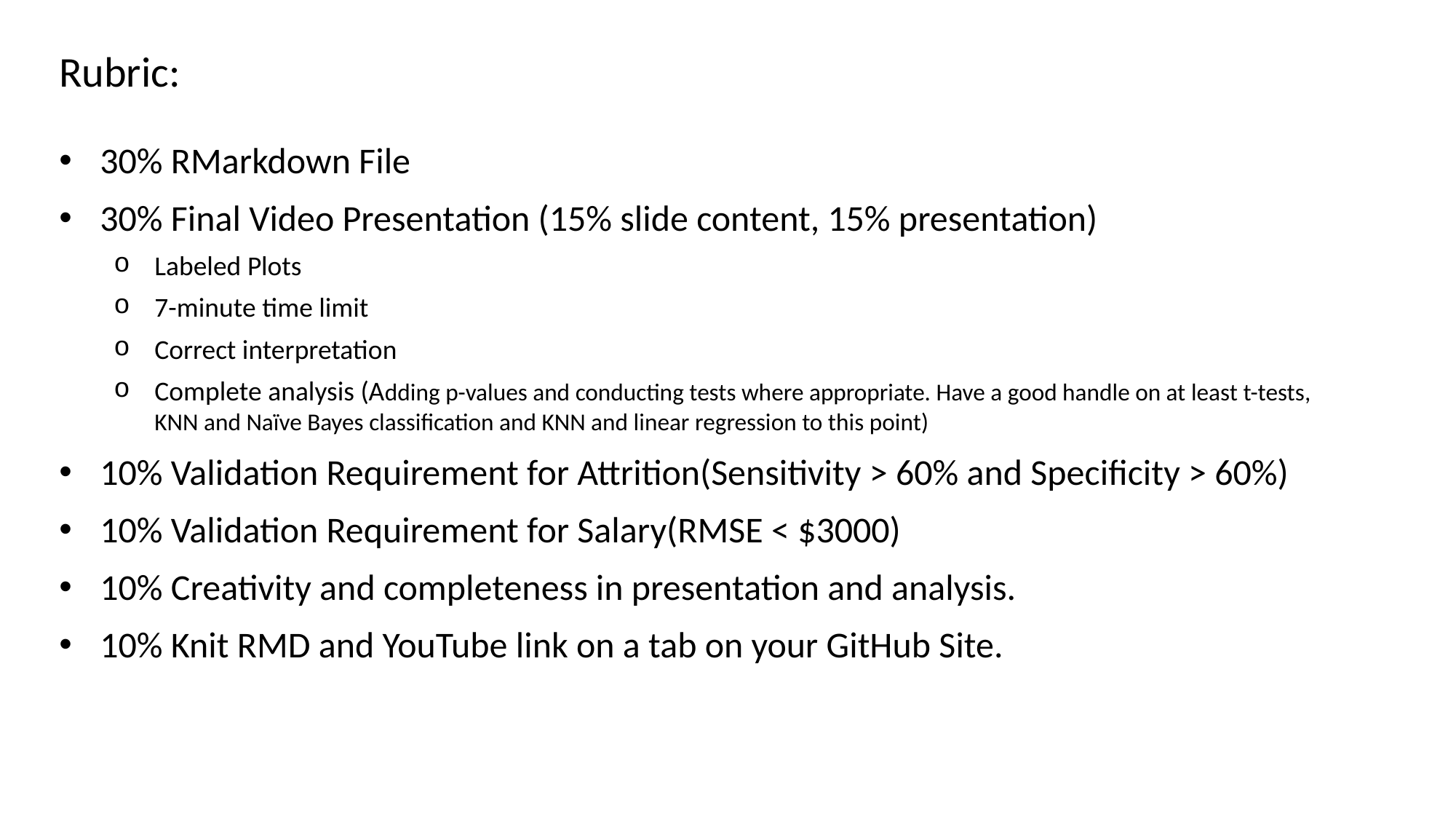

Rubric:

30% RMarkdown File
30% Final Video Presentation (15% slide content, 15% presentation)
Labeled Plots
7-minute time limit
Correct interpretation
Complete analysis (Adding p-values and conducting tests where appropriate. Have a good handle on at least t-tests, KNN and Naïve Bayes classification and KNN and linear regression to this point)
10% Validation Requirement for Attrition(Sensitivity > 60% and Specificity > 60%)
10% Validation Requirement for Salary(RMSE < $3000)
10% Creativity and completeness in presentation and analysis.
10% Knit RMD and YouTube link on a tab on your GitHub Site.